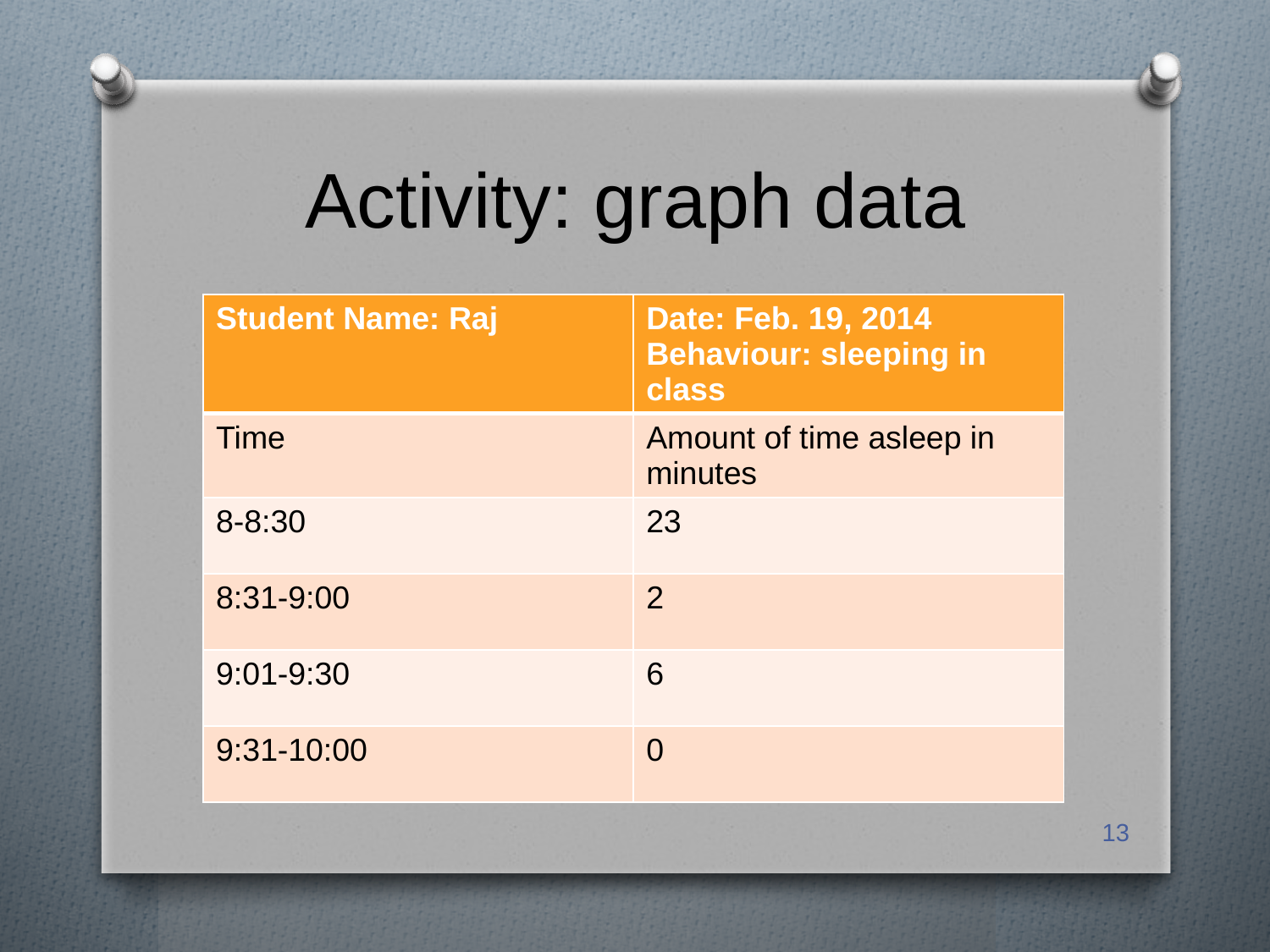

# Activity: graph data
| Student Name: Raj | Date: Feb. 19, 2014 Behaviour: sleeping in class |
| --- | --- |
| Time | Amount of time asleep in minutes |
| 8-8:30 | 23 |
| 8:31-9:00 | 2 |
| 9:01-9:30 | 6 |
| 9:31-10:00 | 0 |
13